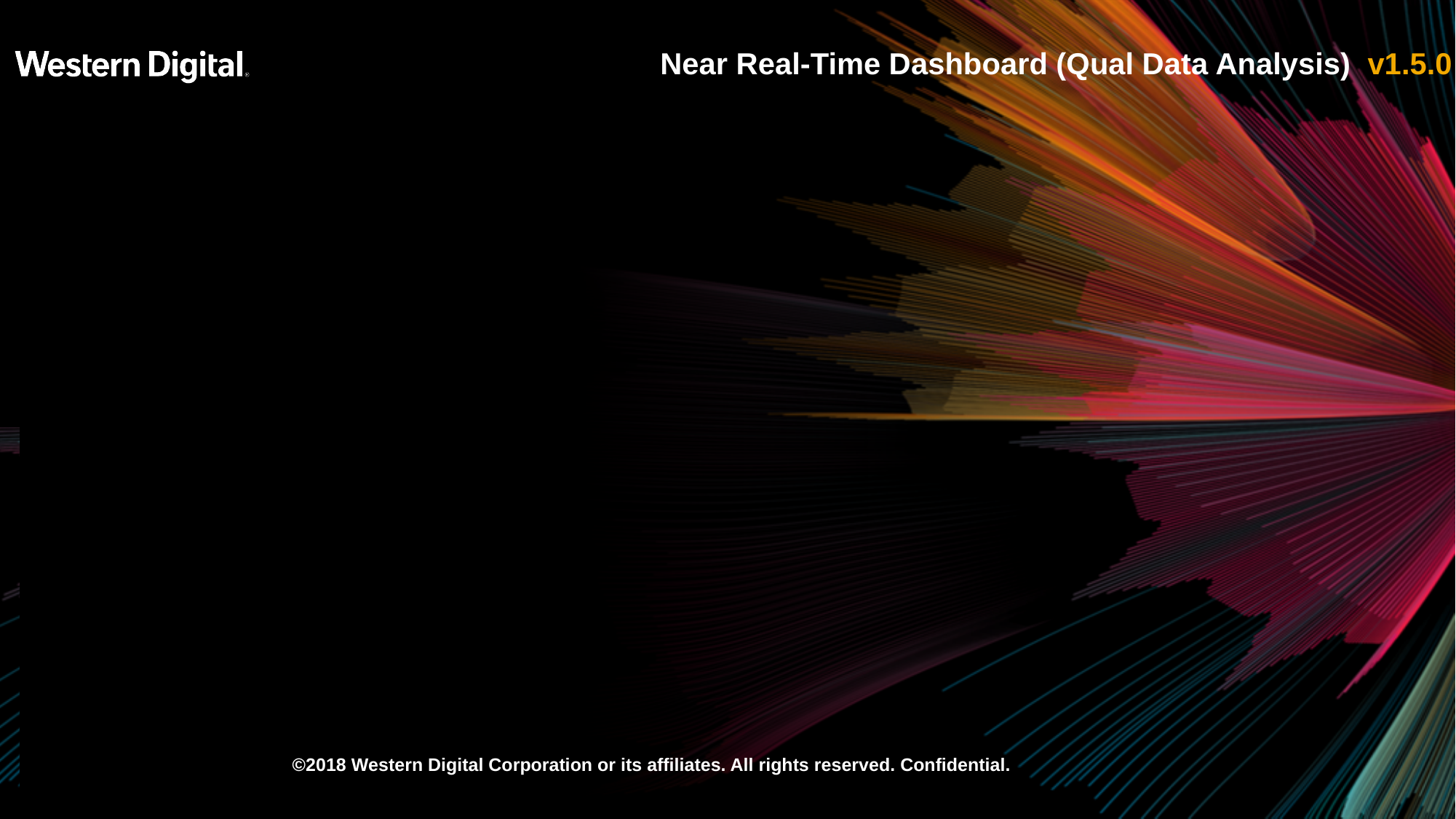

# Near Real-Time Dashboard (Qual Data Analysis)  v1.5.0

©2018 Western Digital Corporation or its affiliates. All rights reserved. Confidential.